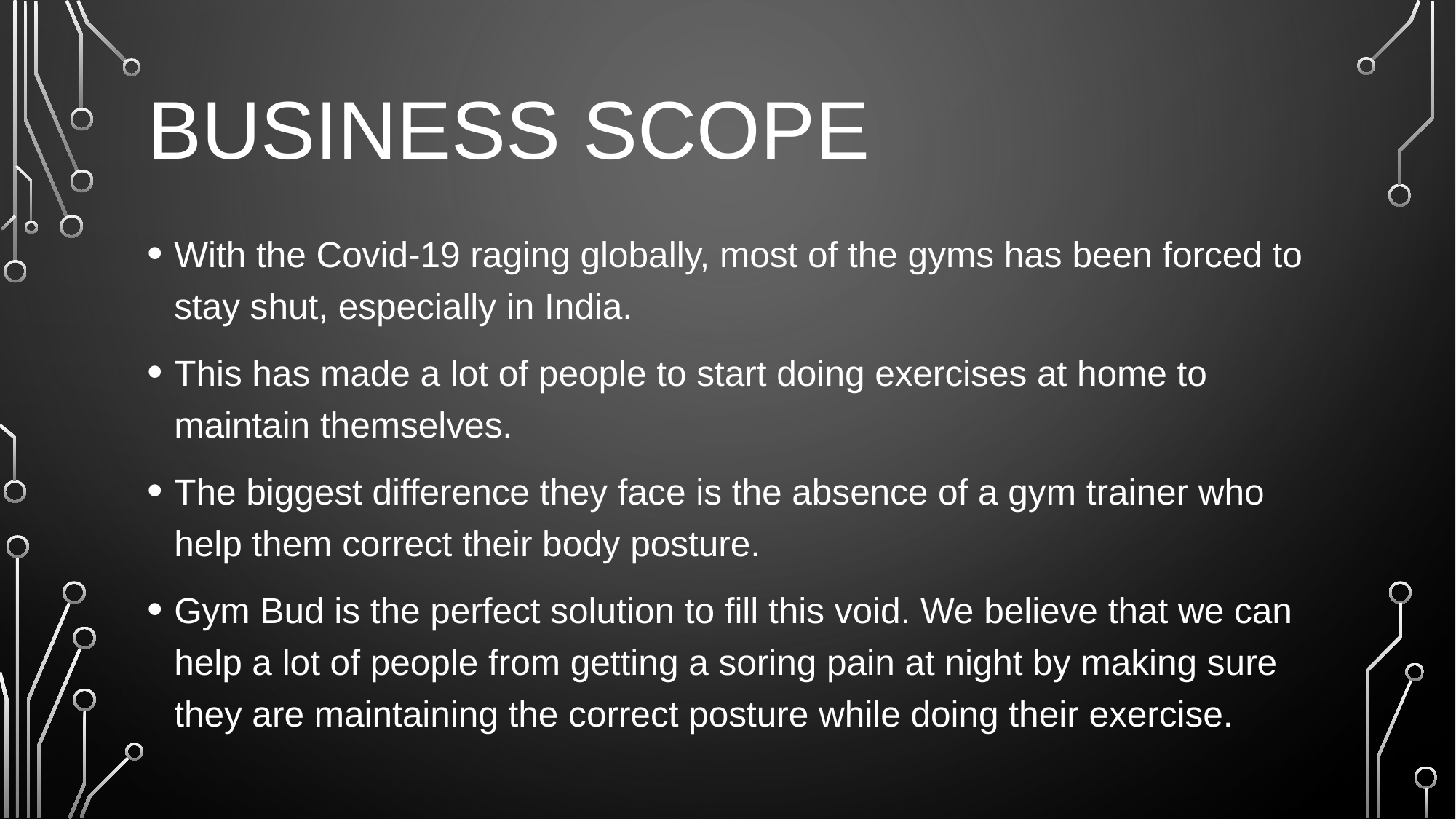

# BUSINESS SCOPE
With the Covid-19 raging globally, most of the gyms has been forced to stay shut, especially in India.
This has made a lot of people to start doing exercises at home to maintain themselves.
The biggest difference they face is the absence of a gym trainer who help them correct their body posture.
Gym Bud is the perfect solution to fill this void. We believe that we can help a lot of people from getting a soring pain at night by making sure they are maintaining the correct posture while doing their exercise.